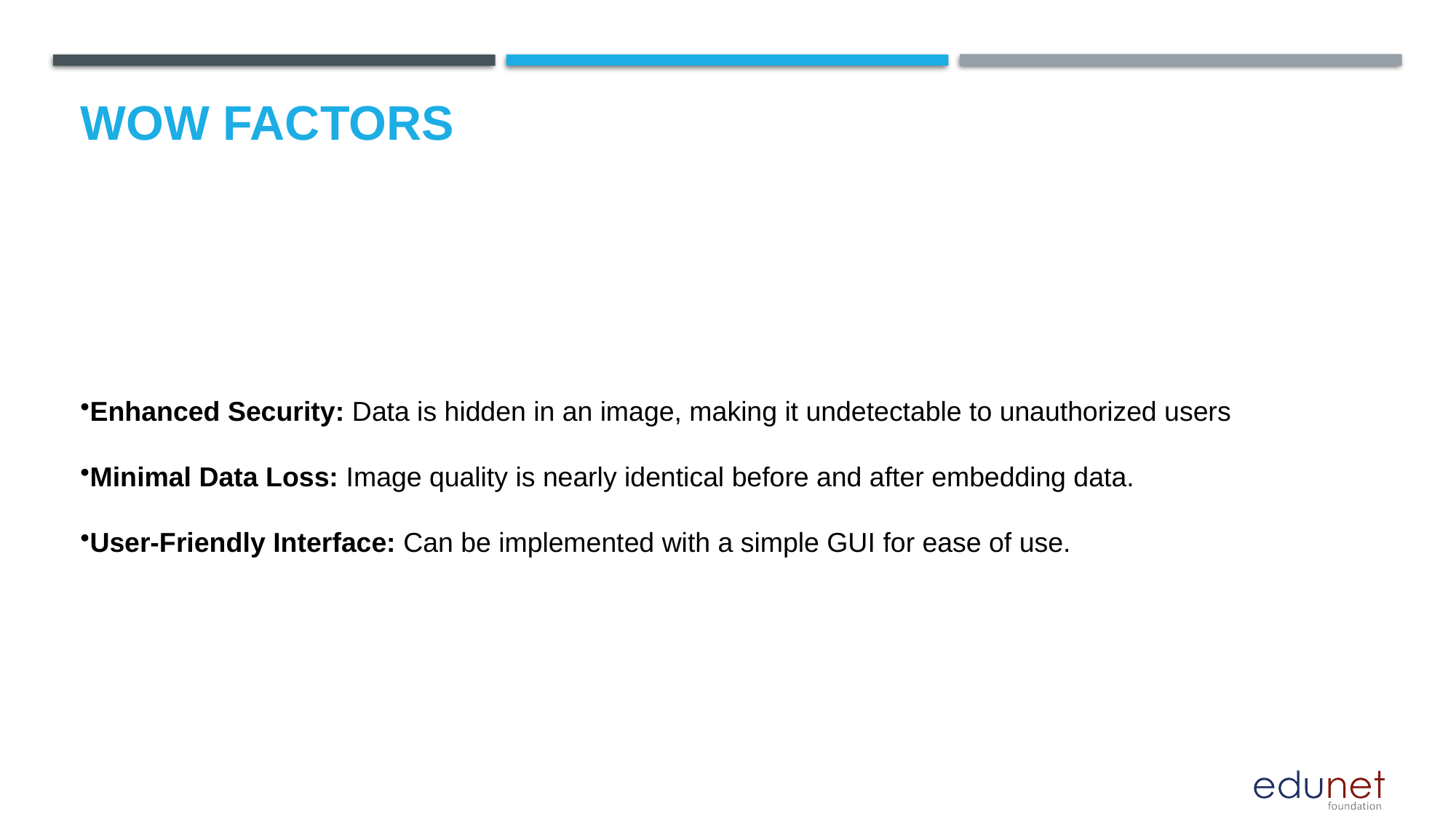

# Wow factors
Enhanced Security: Data is hidden in an image, making it undetectable to unauthorized users

Minimal Data Loss: Image quality is nearly identical before and after embedding data.

User-Friendly Interface: Can be implemented with a simple GUI for ease of use.